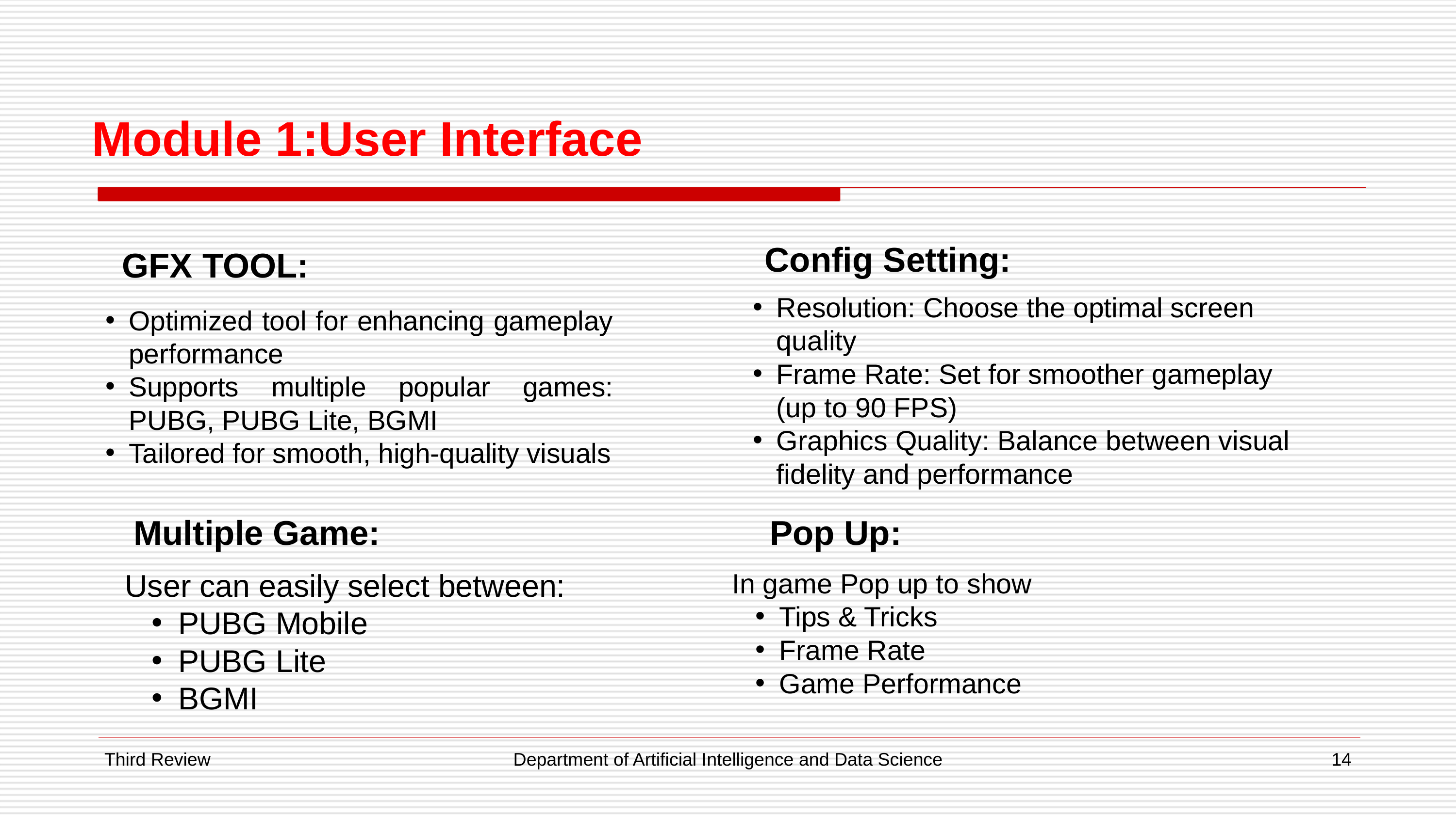

Module 1:User Interface

Config Setting:
GFX TOOL:
Resolution: Choose the optimal screen quality
Frame Rate: Set for smoother gameplay (up to 90 FPS)
Graphics Quality: Balance between visual fidelity and performance

Optimized tool for enhancing gameplay performance
Supports multiple popular games: PUBG, PUBG Lite, BGMI
Tailored for smooth, high-quality visuals

Multiple Game:
Pop Up:
User can easily select between:
PUBG Mobile
PUBG Lite
BGMI

In game Pop up to show
Tips & Tricks
Frame Rate
Game Performance

Third Review
Department of Artificial Intelligence and Data Science
14